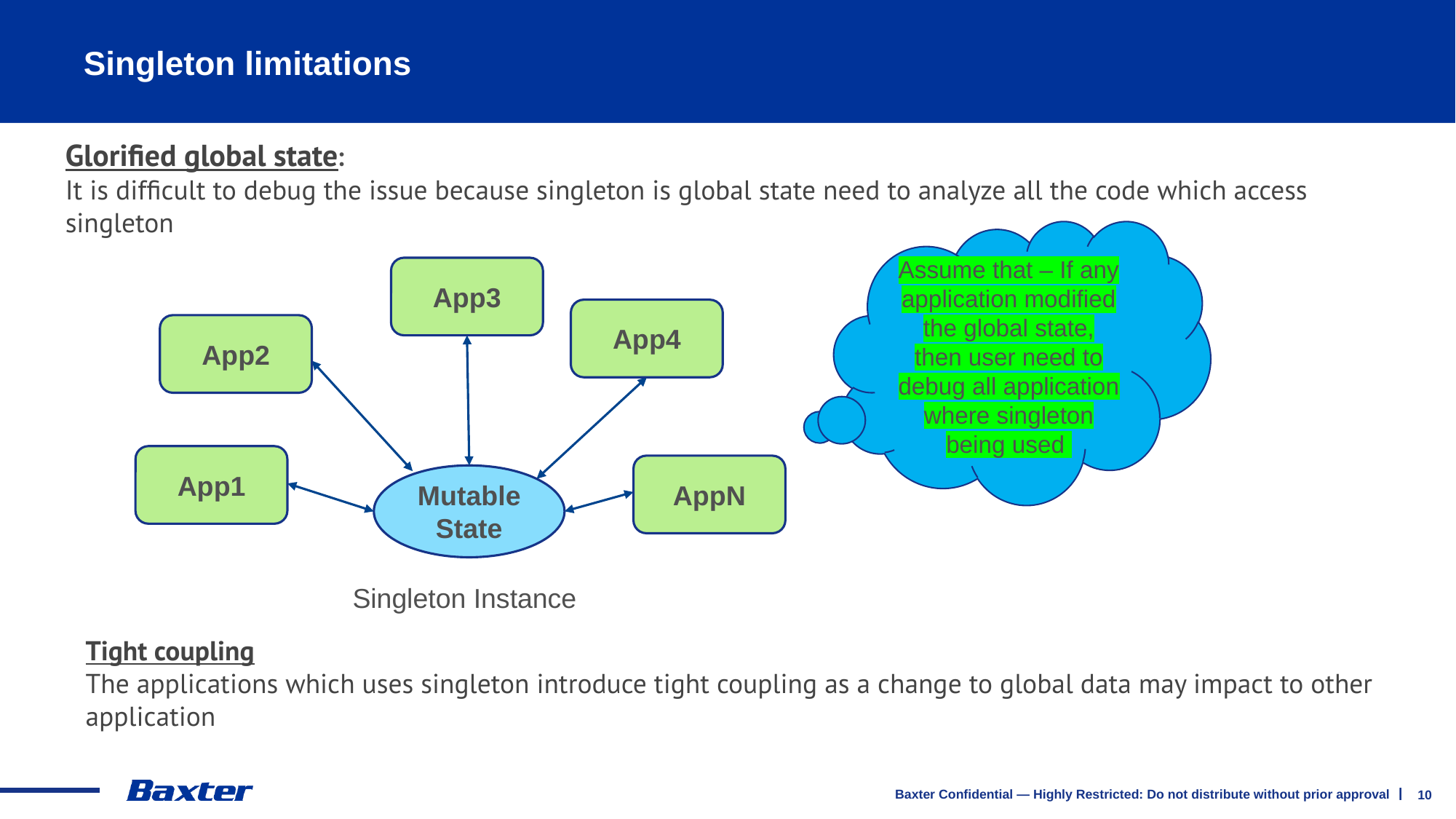

# Singleton limitations
Glorified global state:
It is difficult to debug the issue because singleton is global state need to analyze all the code which access singleton

Assume that – If any application modified the global state, then user need to debug all application where singleton being used

App3
App4
App2
App1
AppN
Mutable State
Singleton Instance
Tight coupling
The applications which uses singleton introduce tight coupling as a change to global data may impact to other application

10
Baxter Confidential — Highly Restricted: Do not distribute without prior approval